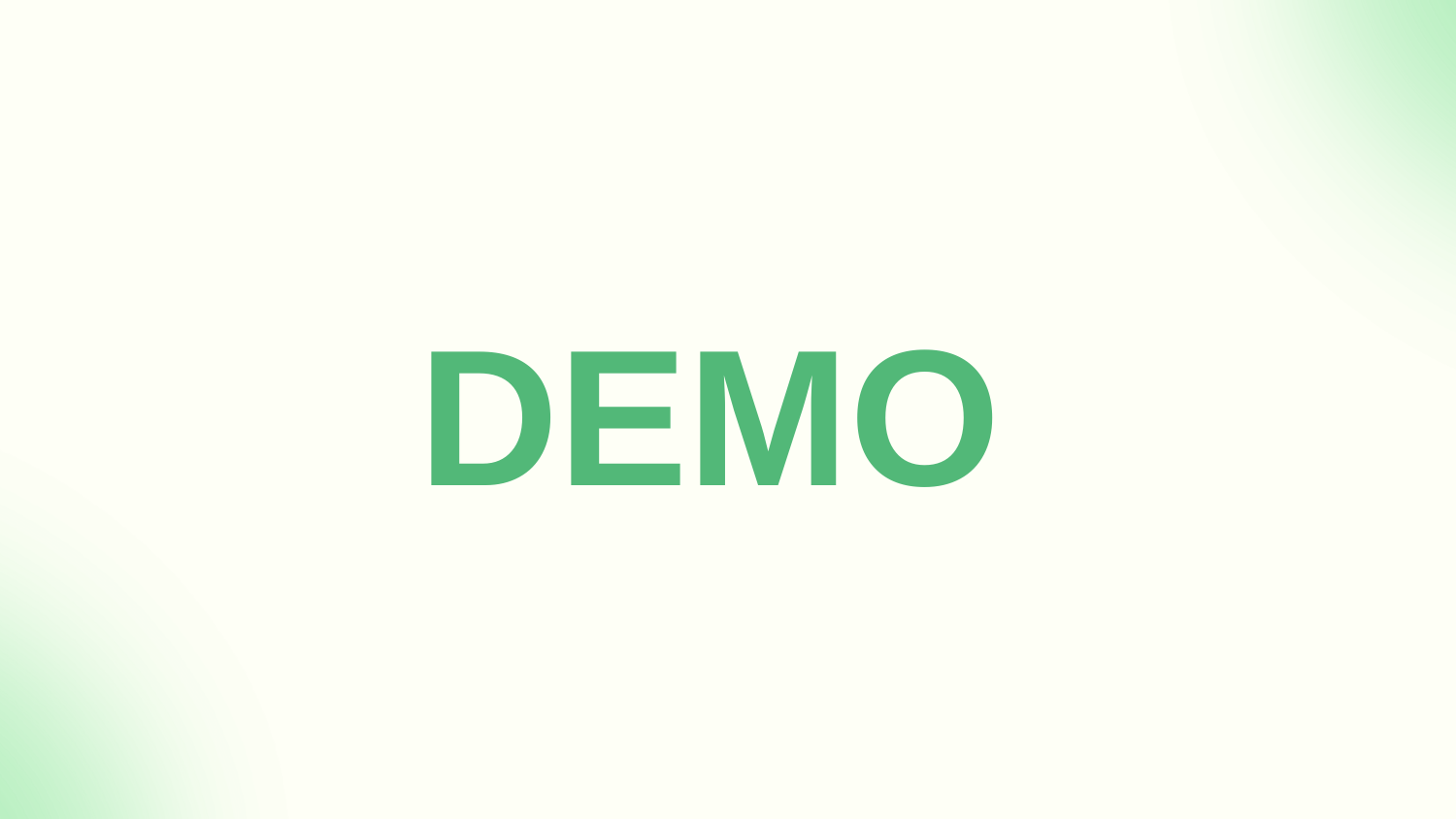

04
Điểm mạnh
Điểm yếu
DEMO
02 Giới thiệu sản phẩm
Ý tưởng		Kế hoạch làm		Giới thiệu		 	          sản phẩm		sản phẩm
Lấy ý tưởng từ sản phẩm của khóa trước
Tuần 1: Code
Tuần 2: Code
Tuần 3: Code
Tuần 4: Tìmảnh
Tuần 5: Làm slide
Là 1 website về các công thức nấu ăn có đầy đủ các thông tin